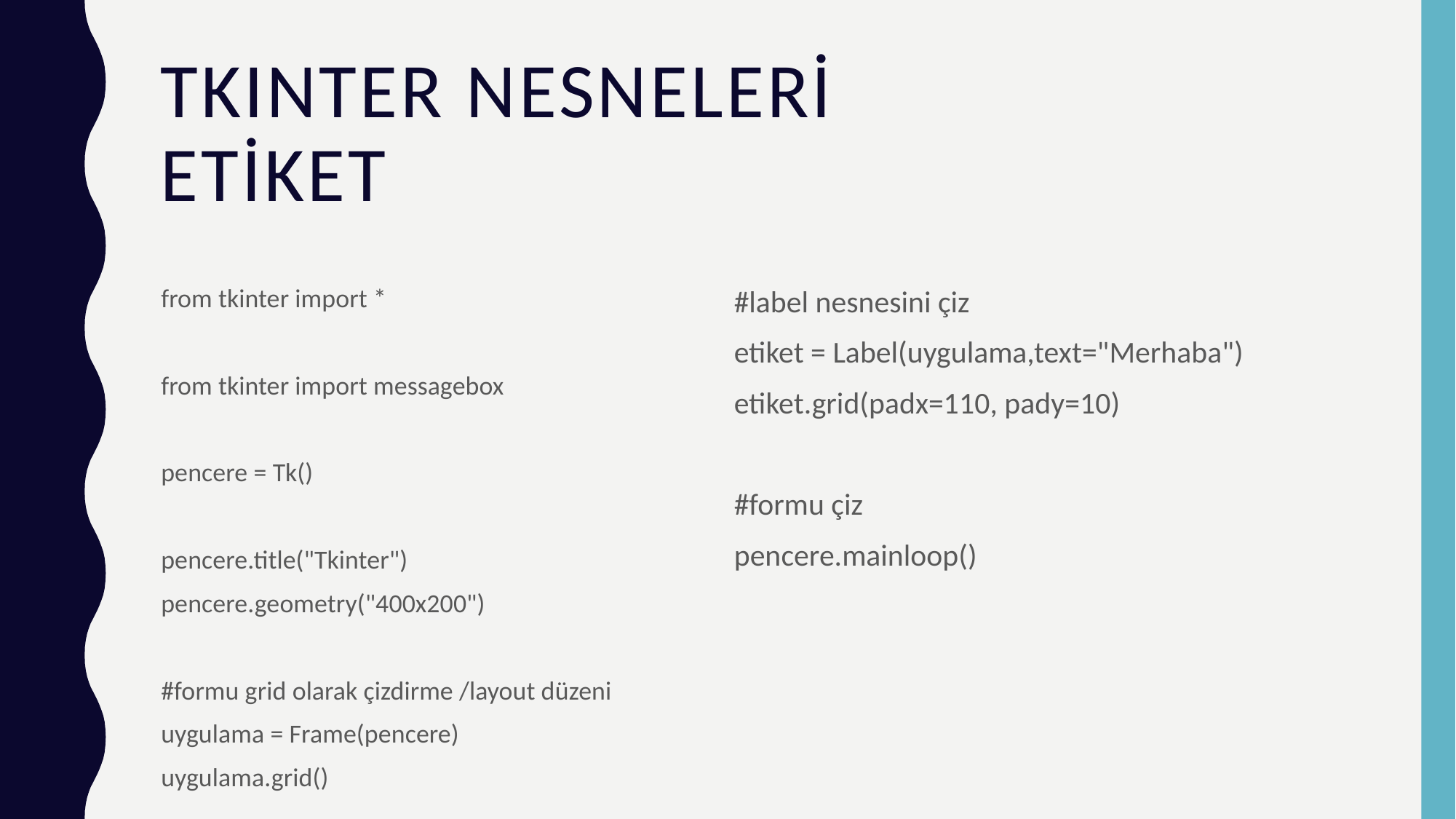

# Tkınter nesneleri etiket
from tkinter import *

from tkinter import messagebox

pencere = Tk()

pencere.title("Tkinter")
pencere.geometry("400x200")

#formu grid olarak çizdirme /layout düzeni
uygulama = Frame(pencere)
uygulama.grid()

#label nesnesini çiz
etiket = Label(uygulama,text="Merhaba")
etiket.grid(padx=110, pady=10)

#formu çiz
pencere.mainloop()